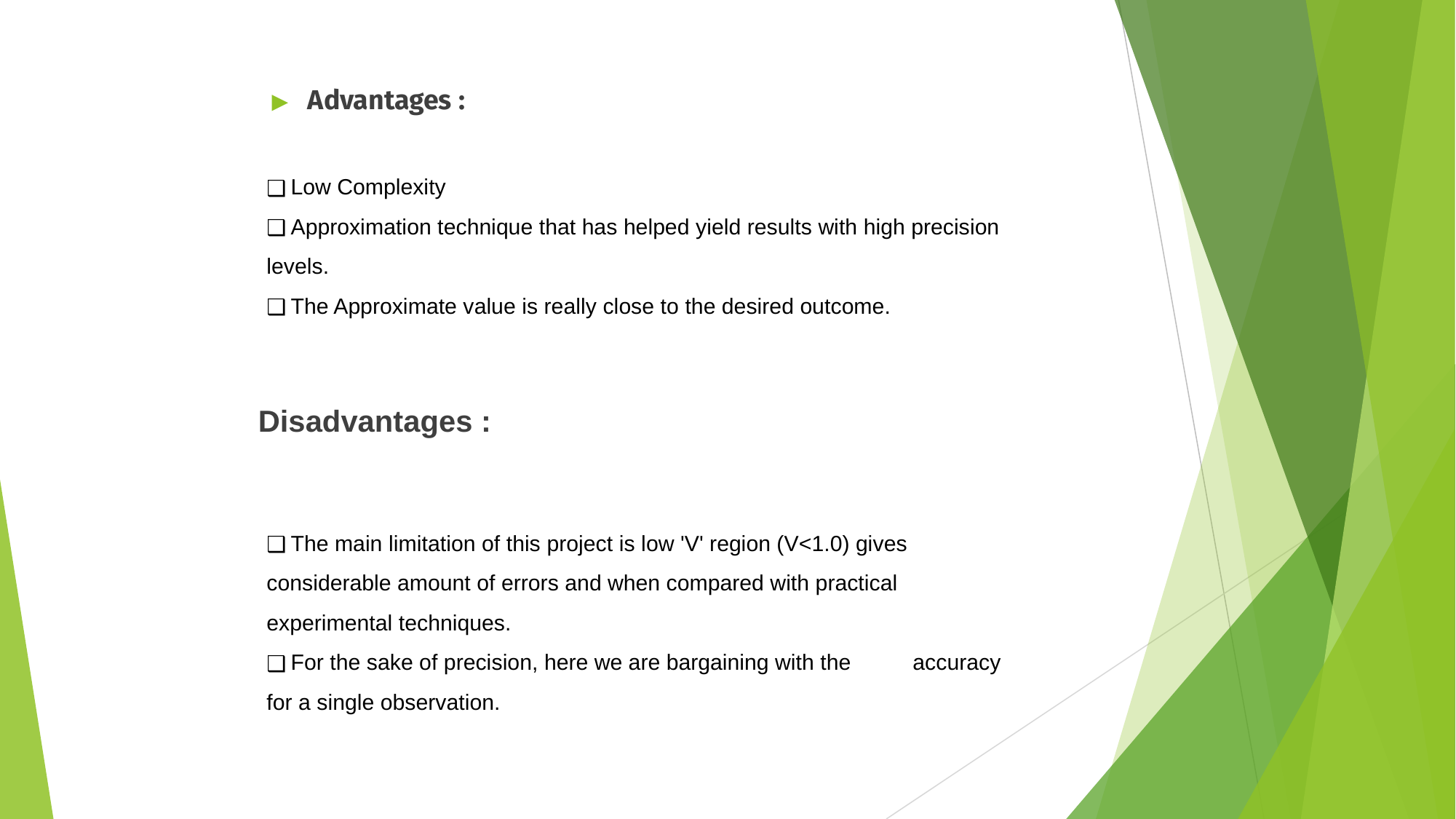

Advantages :

 Low Complexity
 Approximation technique that has helped yield results with high precision levels.
 The Approximate value is really close to the desired outcome.

 The main limitation of this project is low 'V' region (V<1.0) gives considerable amount of errors and when compared with practical experimental techniques.
 For the sake of precision, here we are bargaining with the          accuracy for a single observation.

Disadvantages :